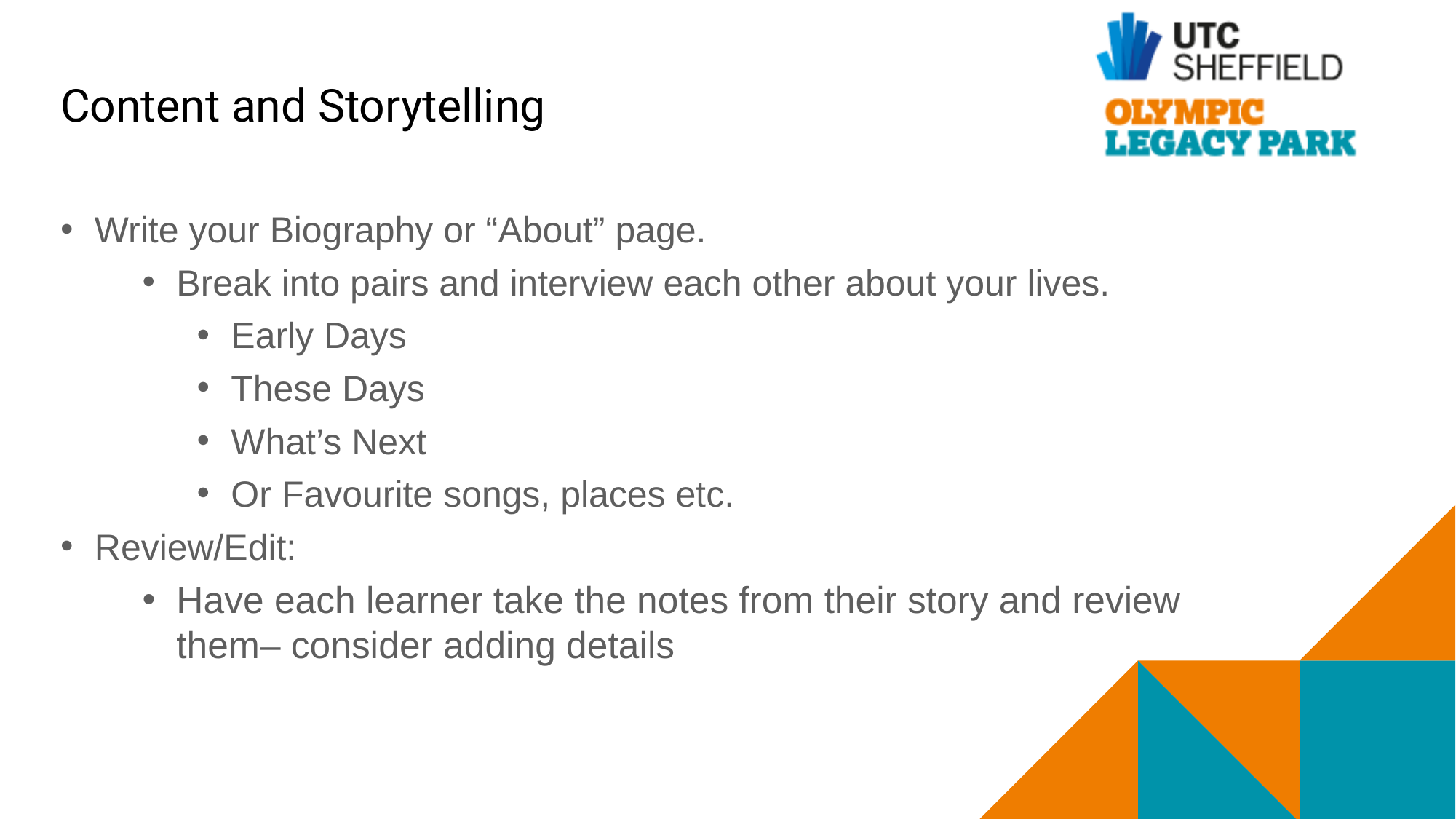

# Content and Storytelling
Write your Biography or “About” page.
Break into pairs and interview each other about your lives.
Early Days
These Days
What’s Next
Or Favourite songs, places etc.
Review/Edit:
Have each learner take the notes from their story and review them– consider adding details